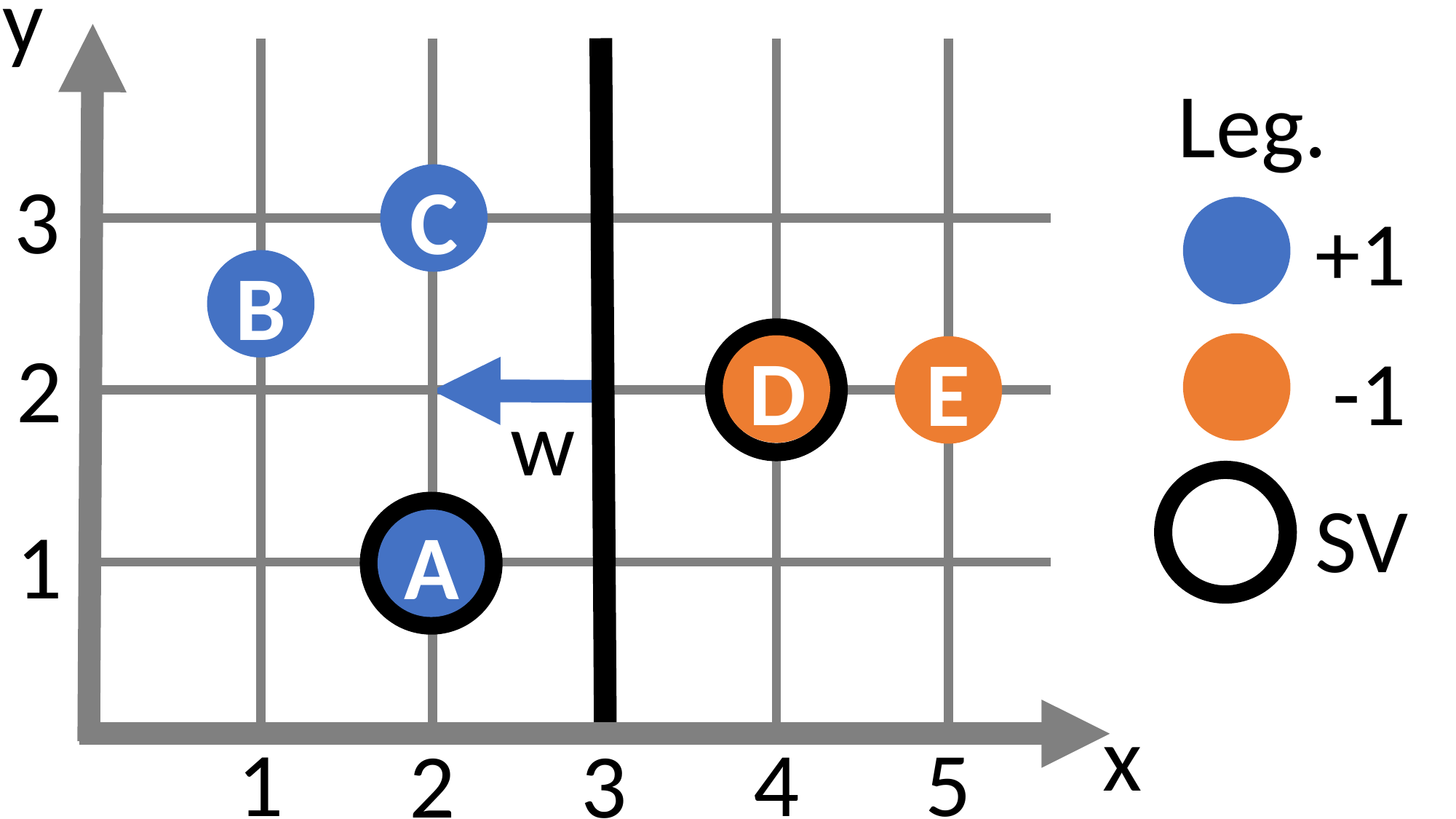

y
Leg.
3
C
+1

B
2

-1

D
E
w

SV

1
A
x
5
1
4
2
3